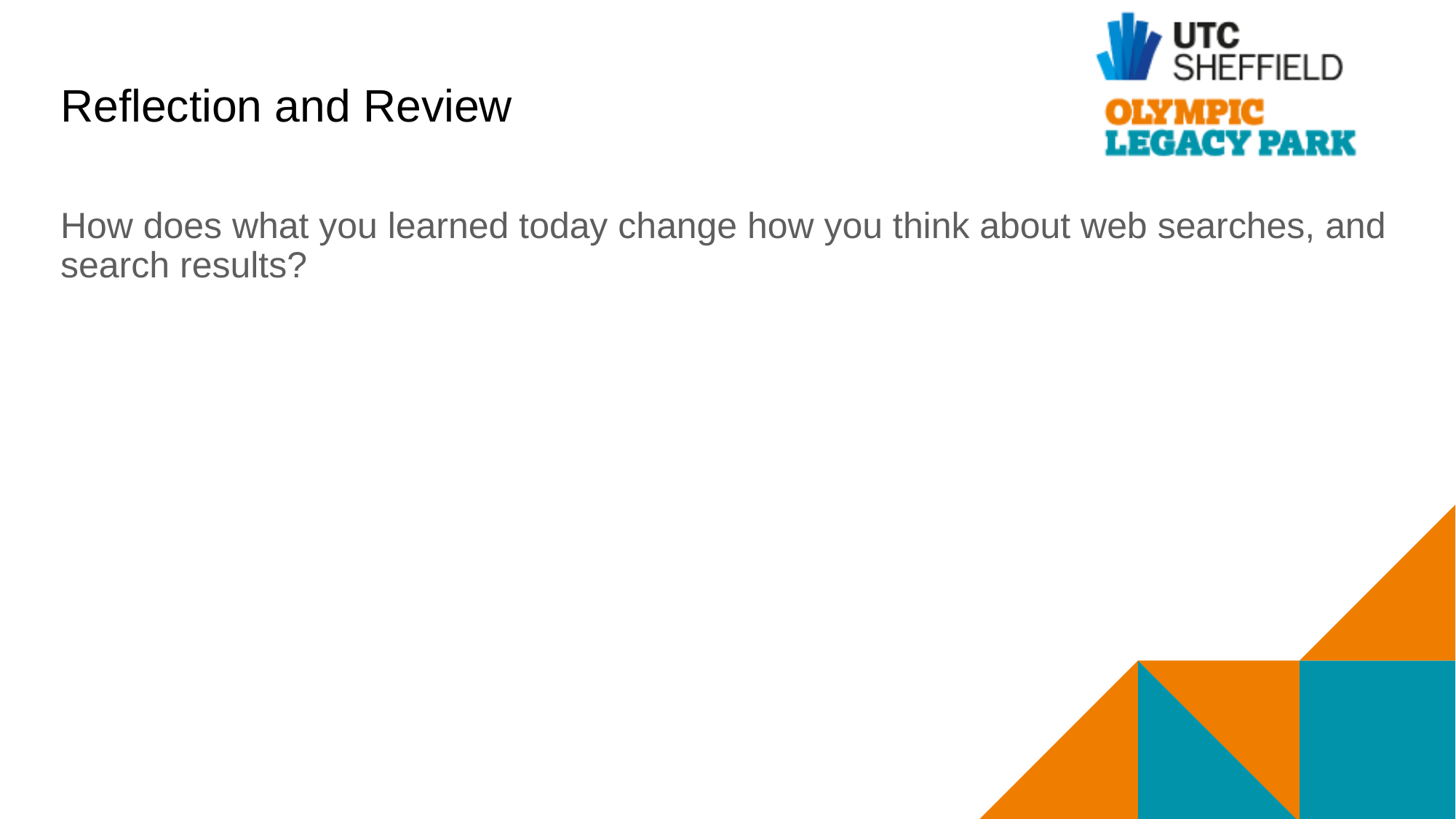

# Reflection and Review
How does what you learned today change how you think about web searches, and search results?